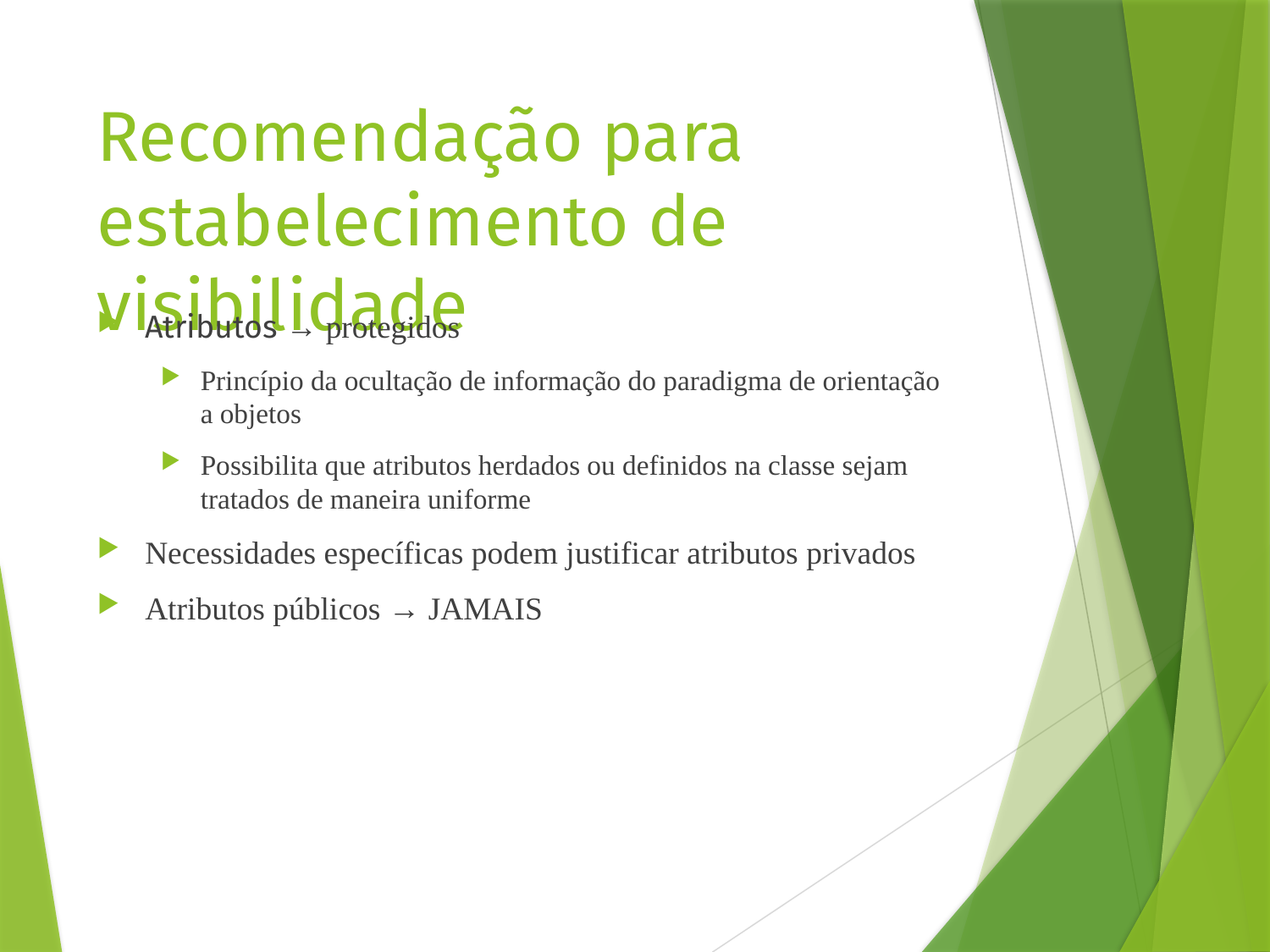

# Recomendação para estabelecimento de visibilidade
Atributos → protegidos
Princípio da ocultação de informação do paradigma de orientação a objetos
Possibilita que atributos herdados ou definidos na classe sejam tratados de maneira uniforme
Necessidades específicas podem justificar atributos privados
Atributos públicos → JAMAIS